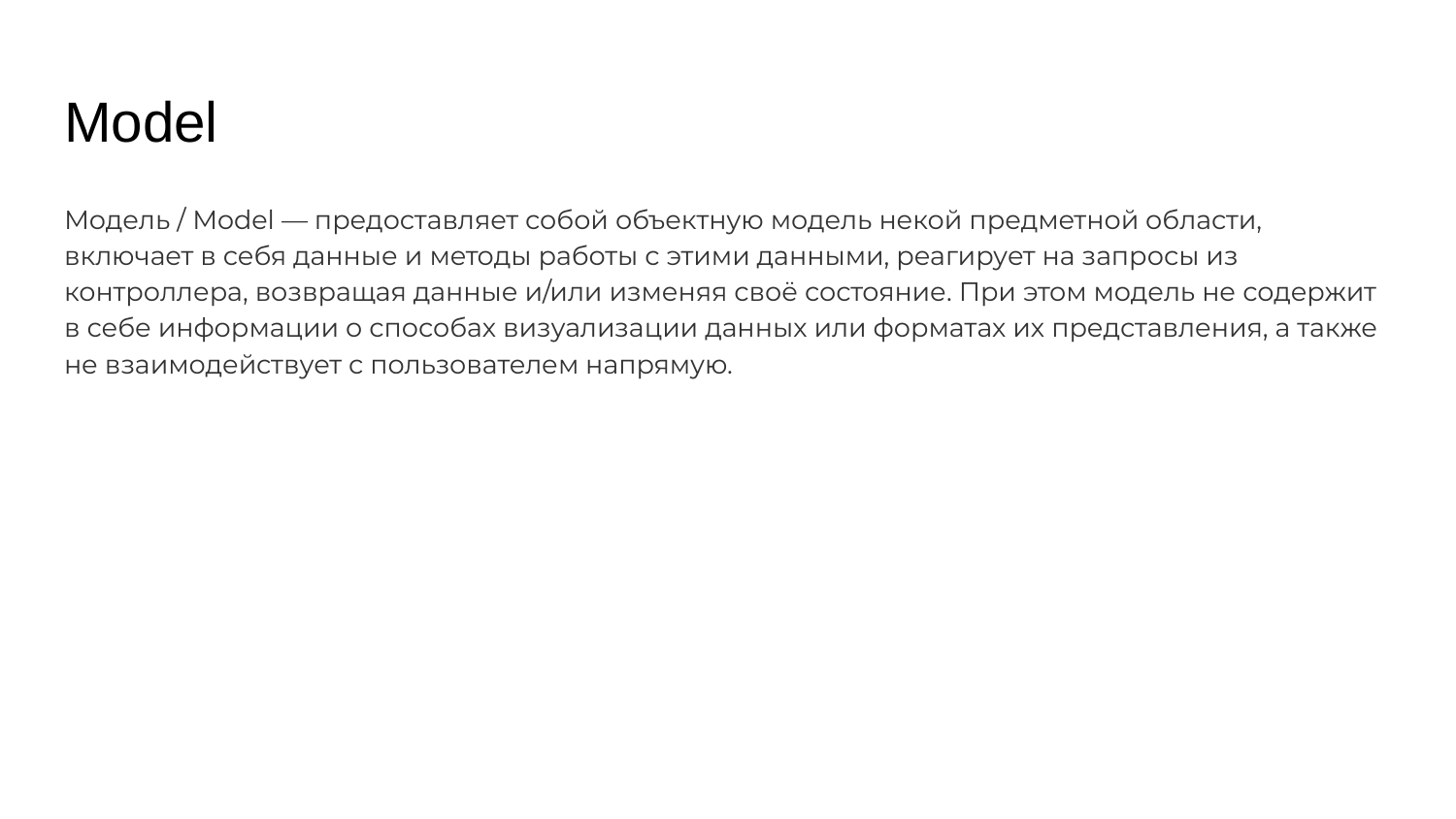

# Model
Модель / Model — предоставляет собой объектную модель некой предметной области, включает в себя данные и методы работы с этими данными, реагирует на запросы из контроллера, возвращая данные и/или изменяя своё состояние. При этом модель не содержит в себе информации о способах визуализации данных или форматах их представления, а также не взаимодействует с пользователем напрямую.